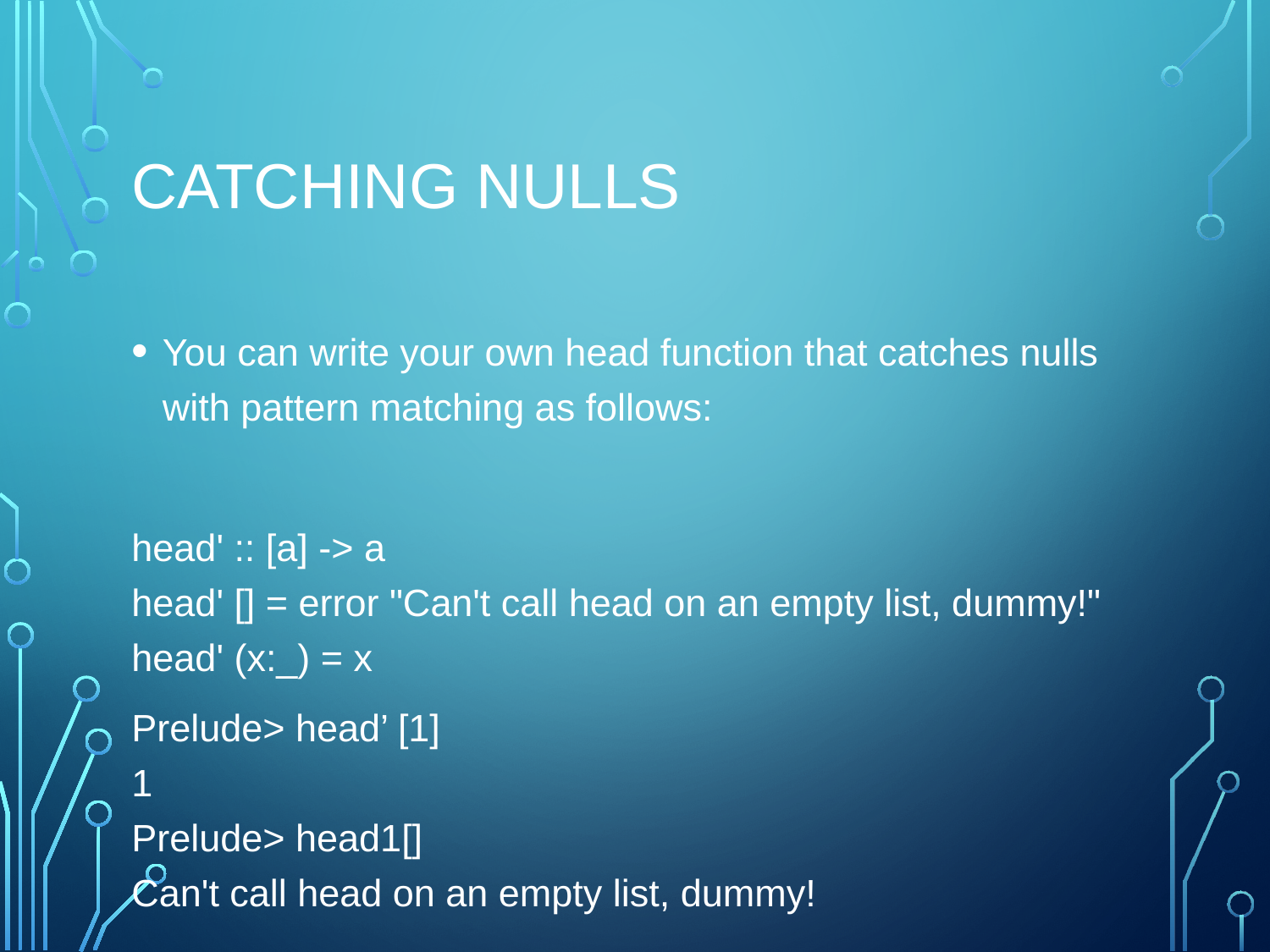

# Catching Nulls
You can write your own head function that catches nulls with pattern matching as follows:

head' :: [a] -> a
head' [] = error "Can't call head on an empty list, dummy!"
head' (x:_) = x
Prelude> head’ [1]
1
Prelude> head1[]
Can't call head on an empty list, dummy!